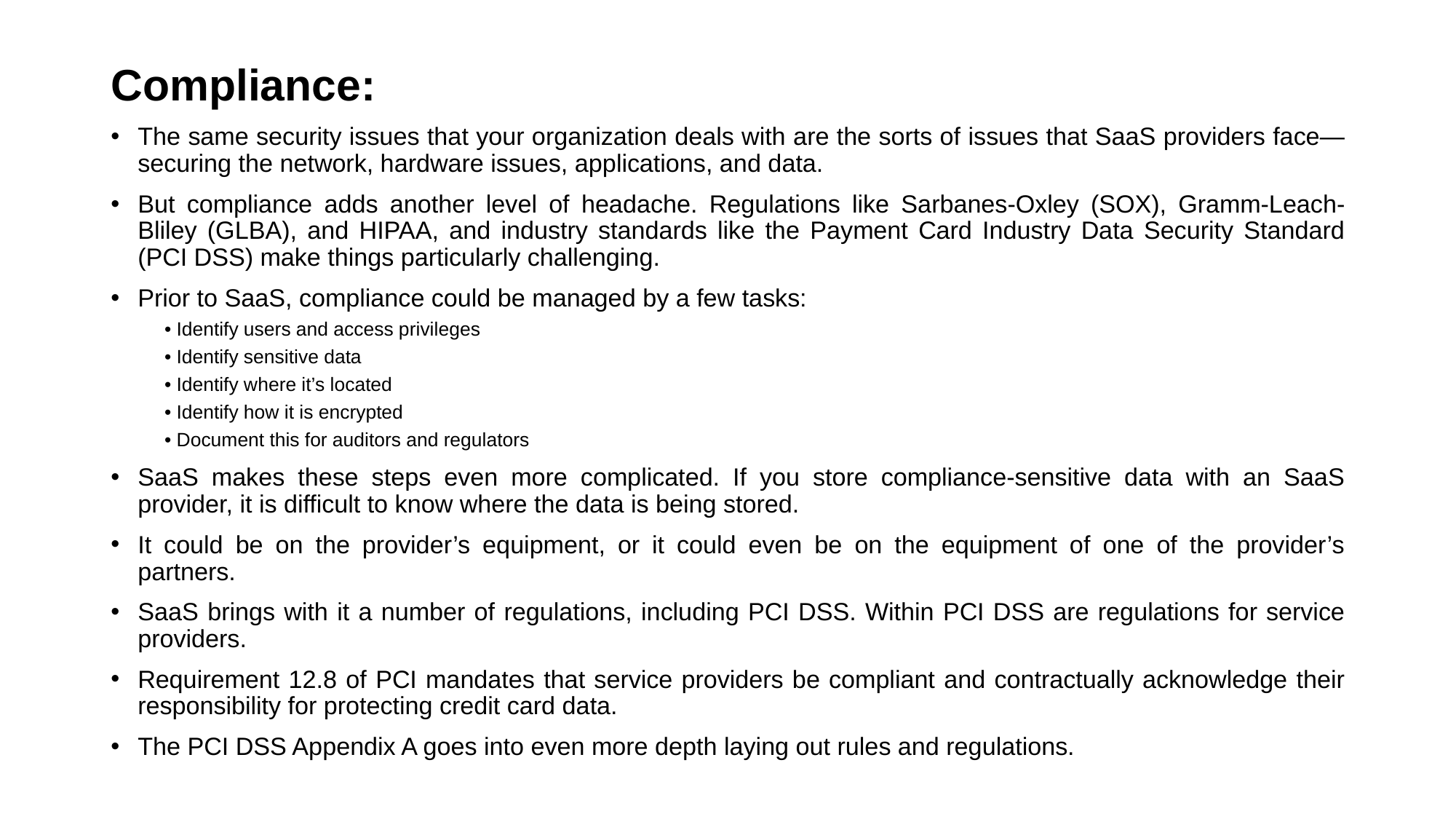

Compliance:
The same security issues that your organization deals with are the sorts of issues that SaaS providers face—securing the network, hardware issues, applications, and data.
But compliance adds another level of headache. Regulations like Sarbanes-Oxley (SOX), Gramm-Leach-Bliley (GLBA), and HIPAA, and industry standards like the Payment Card Industry Data Security Standard (PCI DSS) make things particularly challenging.
Prior to SaaS, compliance could be managed by a few tasks:
• Identify users and access privileges
• Identify sensitive data
• Identify where it’s located
• Identify how it is encrypted
• Document this for auditors and regulators
SaaS makes these steps even more complicated. If you store compliance-sensitive data with an SaaS provider, it is difficult to know where the data is being stored.
It could be on the provider’s equipment, or it could even be on the equipment of one of the provider’s partners.
SaaS brings with it a number of regulations, including PCI DSS. Within PCI DSS are regulations for service providers.
Requirement 12.8 of PCI mandates that service providers be compliant and contractually acknowledge their responsibility for protecting credit card data.
The PCI DSS Appendix A goes into even more depth laying out rules and regulations.